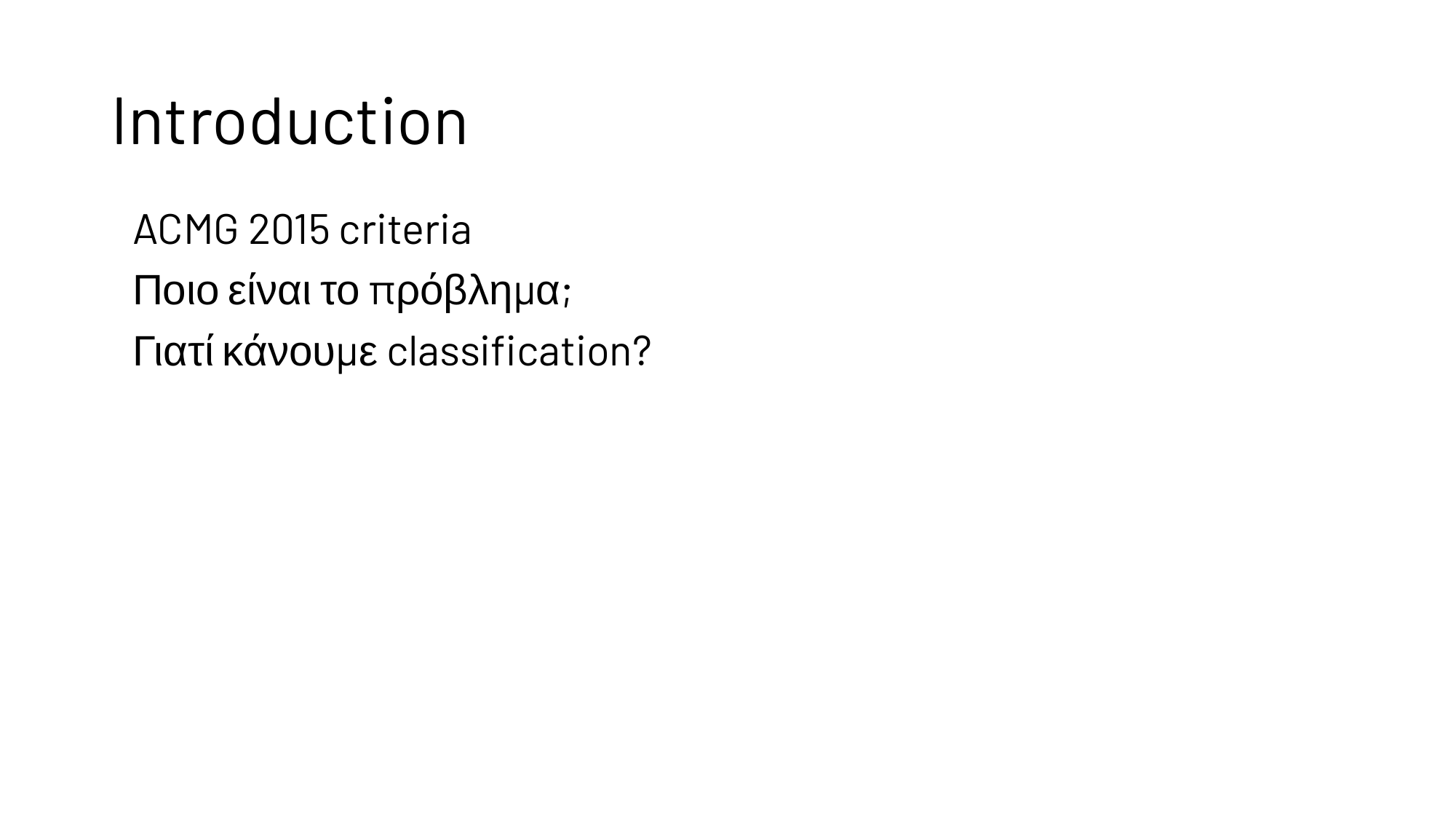

# Introduction
ACMG 2015 criteria
Ποιο είναι το πρόβλημα;
Γιατί κάνουμε classification?